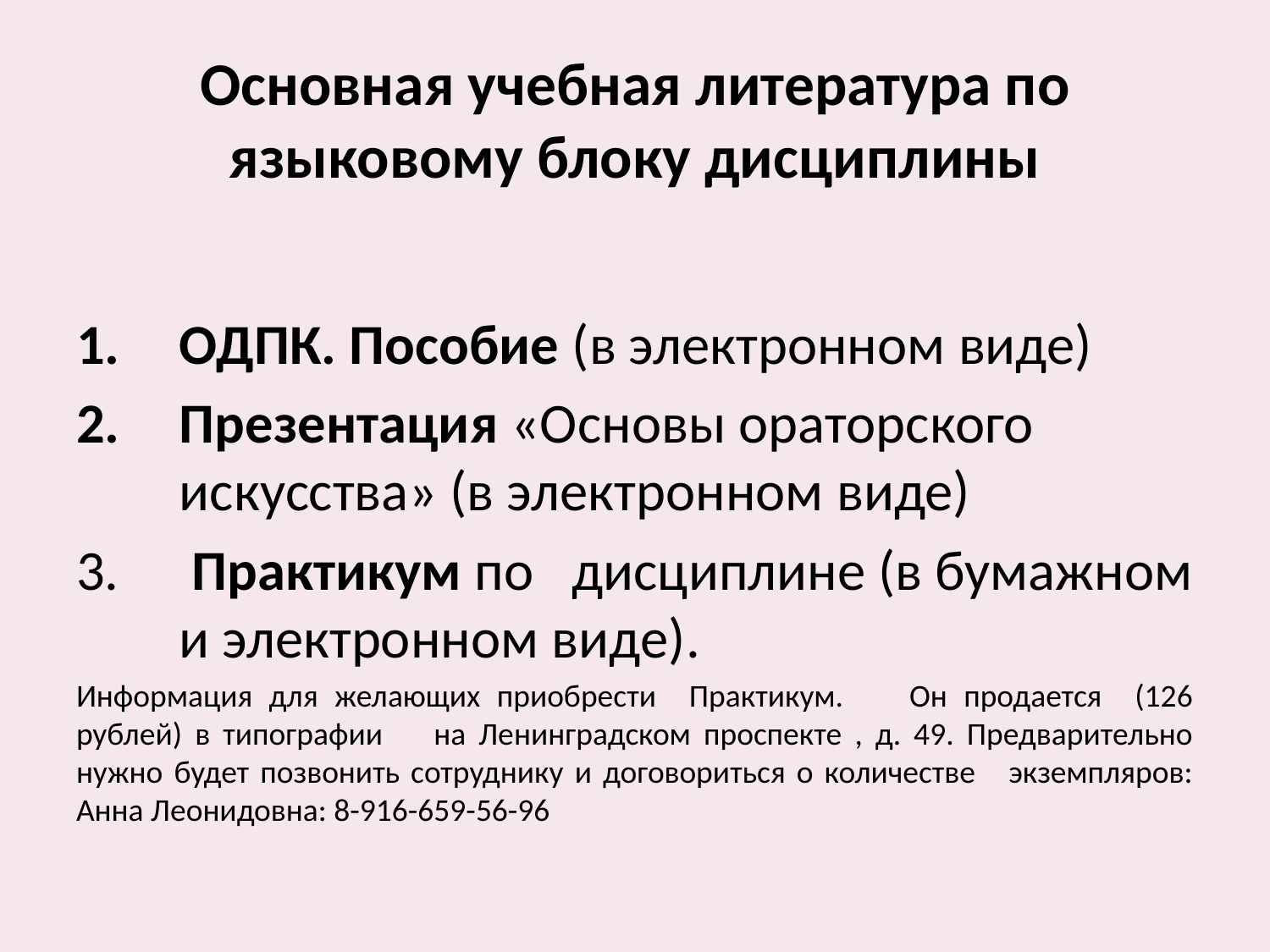

# Основная учебная литература по языковому блоку дисциплины

ОДПК. Пособие (в электронном виде)
Презентация «Основы ораторского искусства» (в электронном виде)
 Практикум по   дисциплине (в бумажном и электронном виде).
Информация для желающих приобрести  Практикум.    Он продается  (126 рублей) в типографии    на Ленинградском проспекте , д. 49. Предварительно нужно будет позвонить сотруднику и договориться о количестве   экземпляров: Анна Леонидовна: 8-916-659-56-96